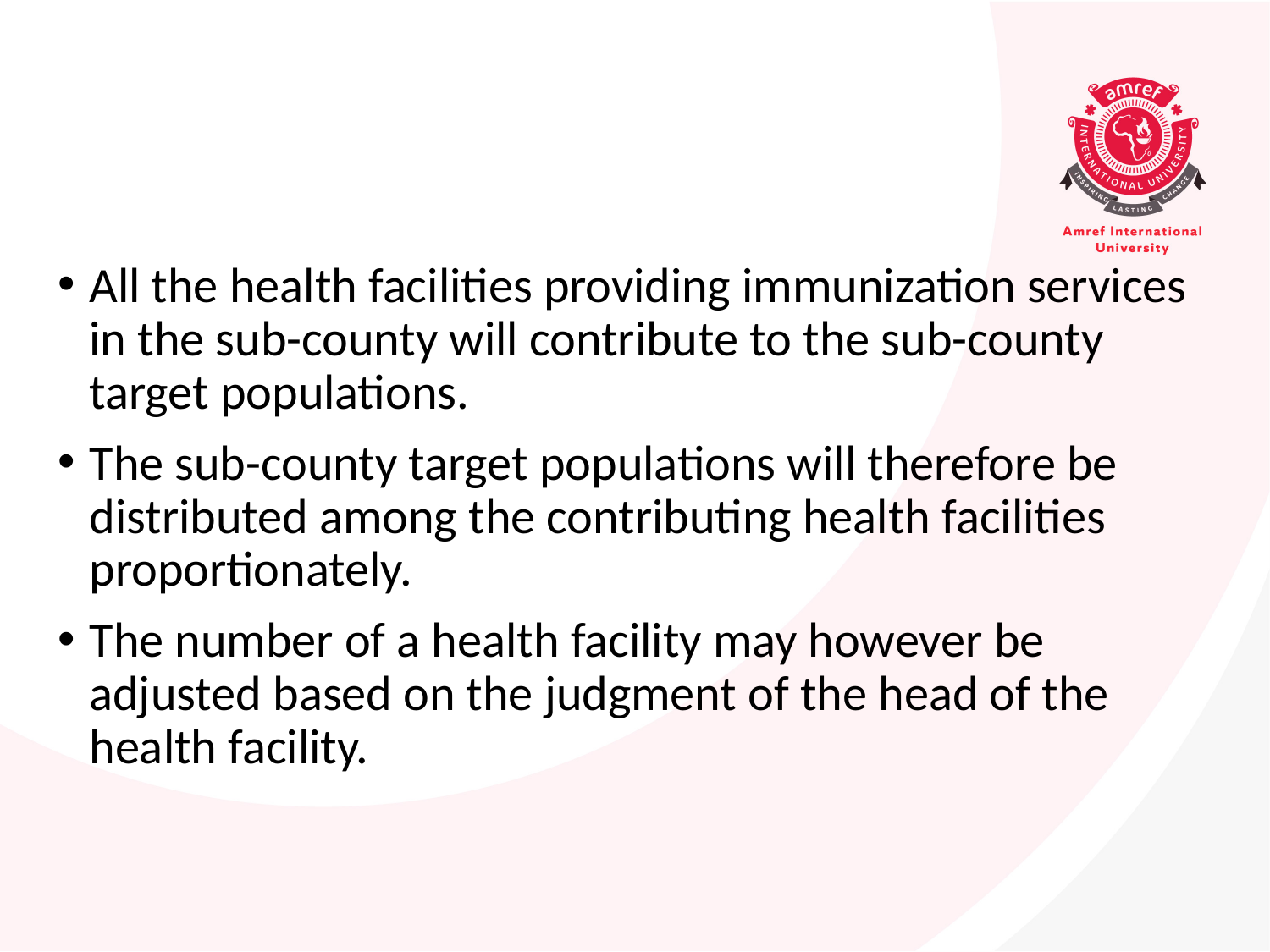

#
All the health facilities providing immunization services in the sub-county will contribute to the sub-county  target populations.
The sub-county target populations will therefore be distributed among the contributing health facilities proportionately.
The number of a health facility may however be adjusted based on the judgment of the head of the health facility.